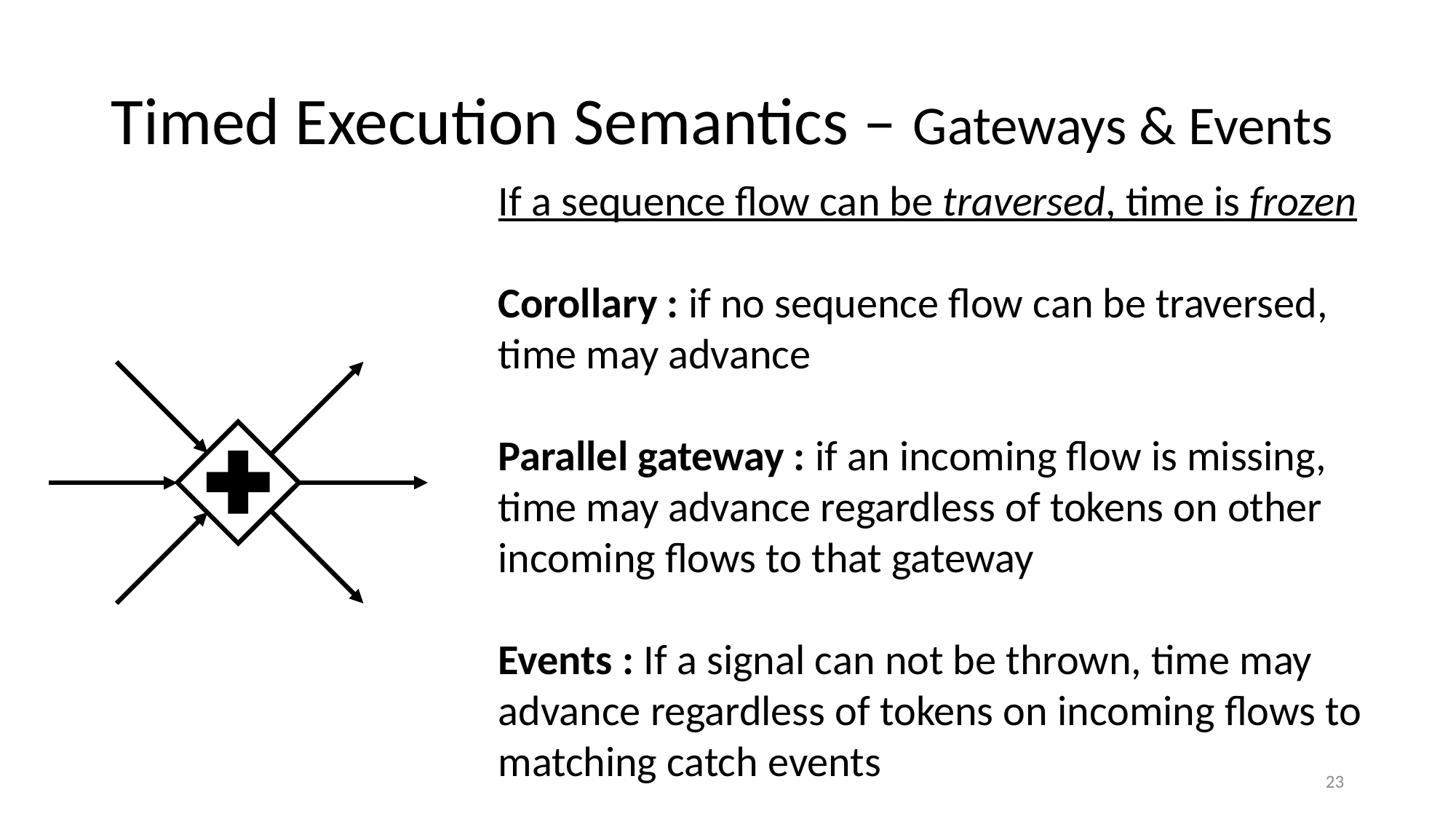

# Timed Execution Semantics – Gateways & Events
If a sequence flow can be traversed, time is frozen

Corollary : if no sequence flow can be traversed, time may advance

Parallel gateway : if an incoming flow is missing, time may advance regardless of tokens on other incoming flows to that gateway

Events : If a signal can not be thrown, time may advance regardless of tokens on incoming flows to matching catch events

23